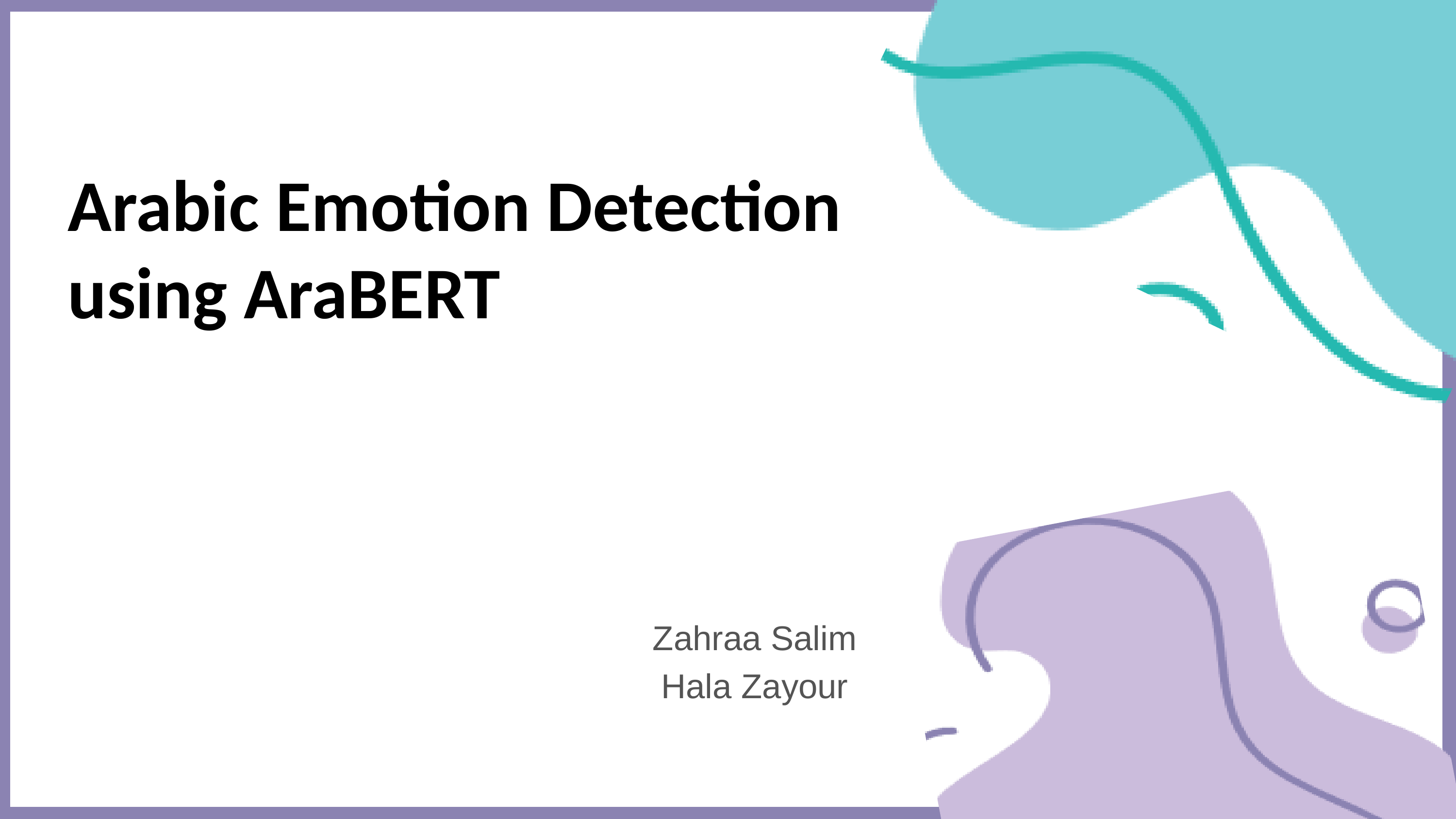

Arabic Emotion Detection
using AraBERT

Zahraa Salim
Hala Zayour